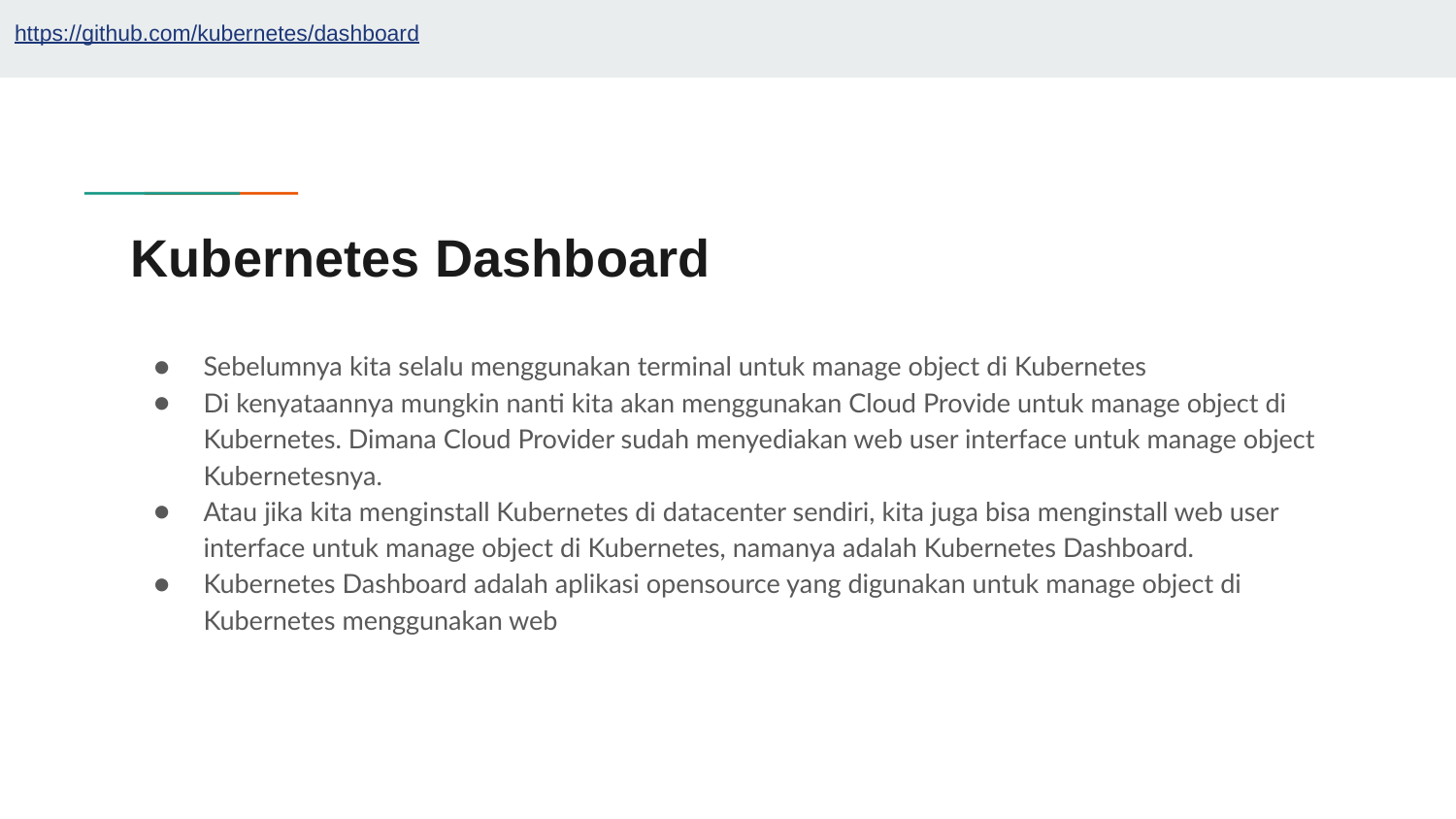

https://github.com/kubernetes/dashboard
# Kubernetes Dashboard
Sebelumnya kita selalu menggunakan terminal untuk manage object di Kubernetes
Di kenyataannya mungkin nanti kita akan menggunakan Cloud Provide untuk manage object di Kubernetes. Dimana Cloud Provider sudah menyediakan web user interface untuk manage object Kubernetesnya.
Atau jika kita menginstall Kubernetes di datacenter sendiri, kita juga bisa menginstall web user interface untuk manage object di Kubernetes, namanya adalah Kubernetes Dashboard.
Kubernetes Dashboard adalah aplikasi opensource yang digunakan untuk manage object di Kubernetes menggunakan web